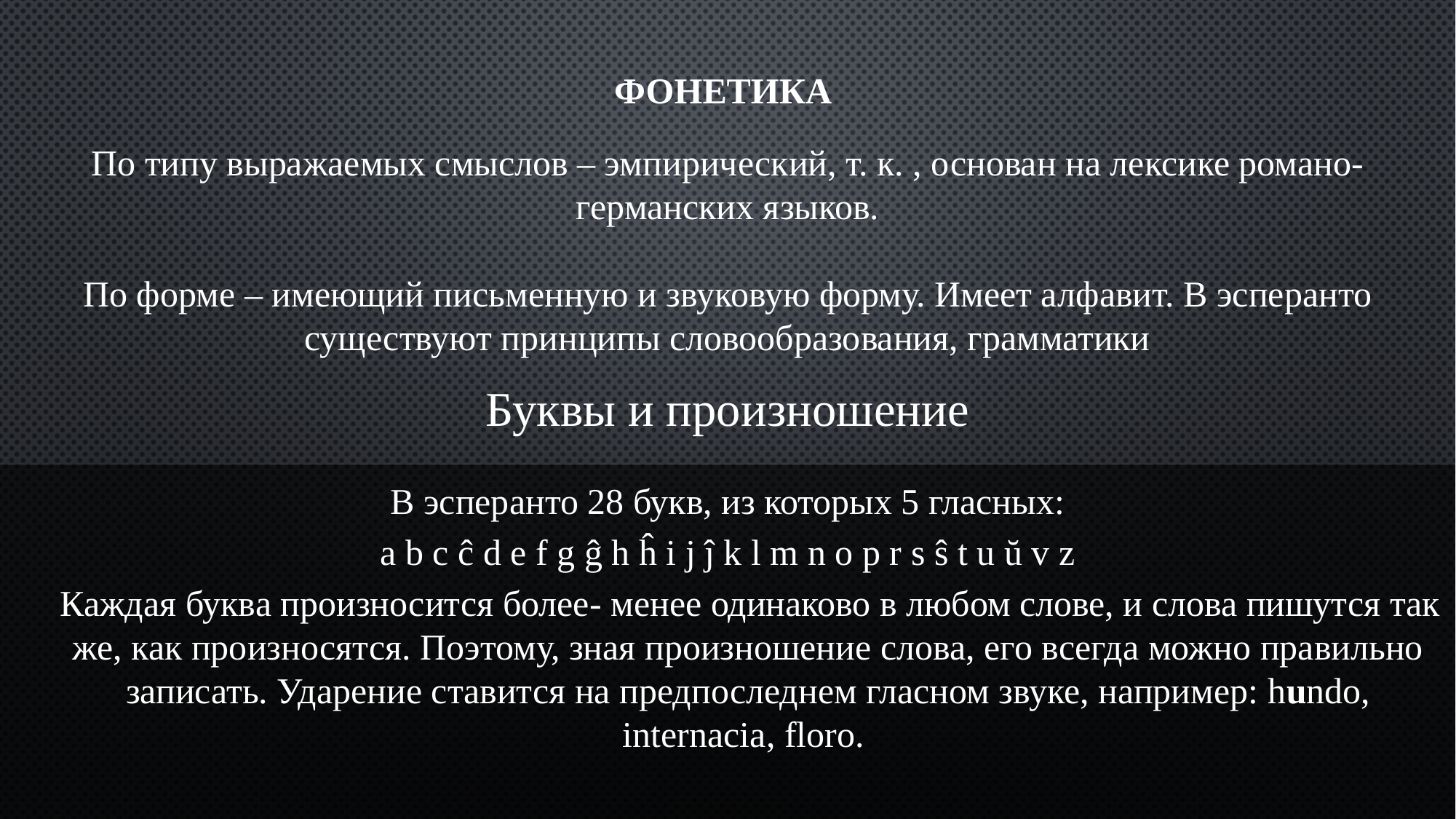

ФОНЕТИКА
По типу выражаемых смыслов – эмпирический, т. к. , основан на лексике романо-германских языков.

По форме – имеющий письменную и звуковую форму. Имеет алфавит. В эсперанто существуют принципы словообразования, грамматики
Буквы и произношение
В эсперанто 28 букв, из которых 5 гласных:
a b c ĉ d e f g ĝ h ĥ i j ĵ k l m n o p r s ŝ t u ŭ v z
     Каждая буква произносится более- менее одинаково в любом слове, и слова пишутся так же, как произносятся. Поэтому, зная произношение слова, его всегда можно правильно записать. Ударение ставится на предпоследнем гласном звуке, например: hundo, internacia, floro.